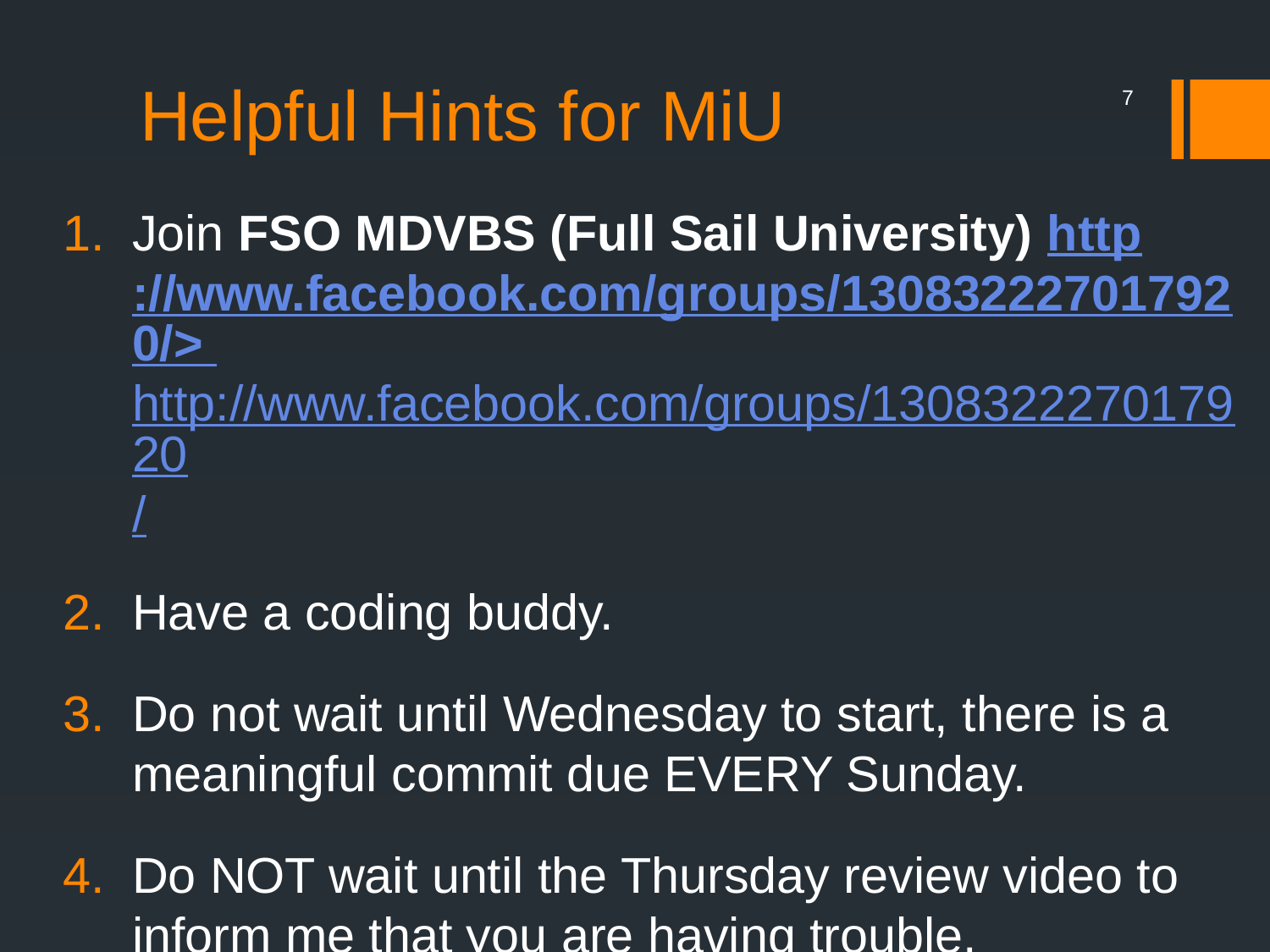

# Helpful Hints for MiU
7
Join FSO MDVBS (Full Sail University) http://www.facebook.com/groups/130832227017920/>  http://www.facebook.com/groups/130832227017920/

Have a coding buddy.

Do not wait until Wednesday to start, there is a meaningful commit due EVERY Sunday.

Do NOT wait until the Thursday review video to inform me that you are having trouble.